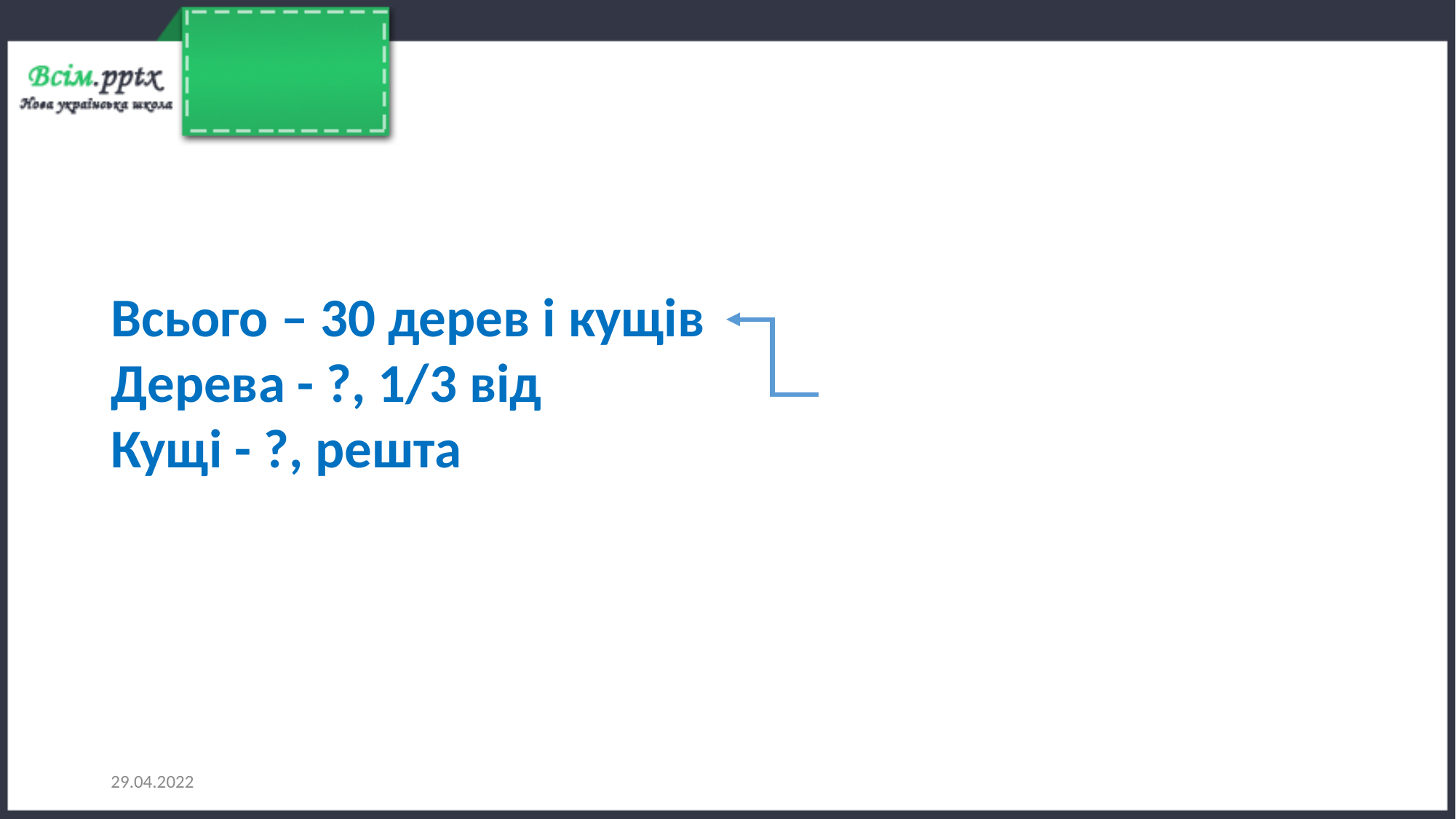

Всього – 30 дерев і кущів
Дерева - ?, 1/3 від
Кущі - ?, решта
29.04.2022